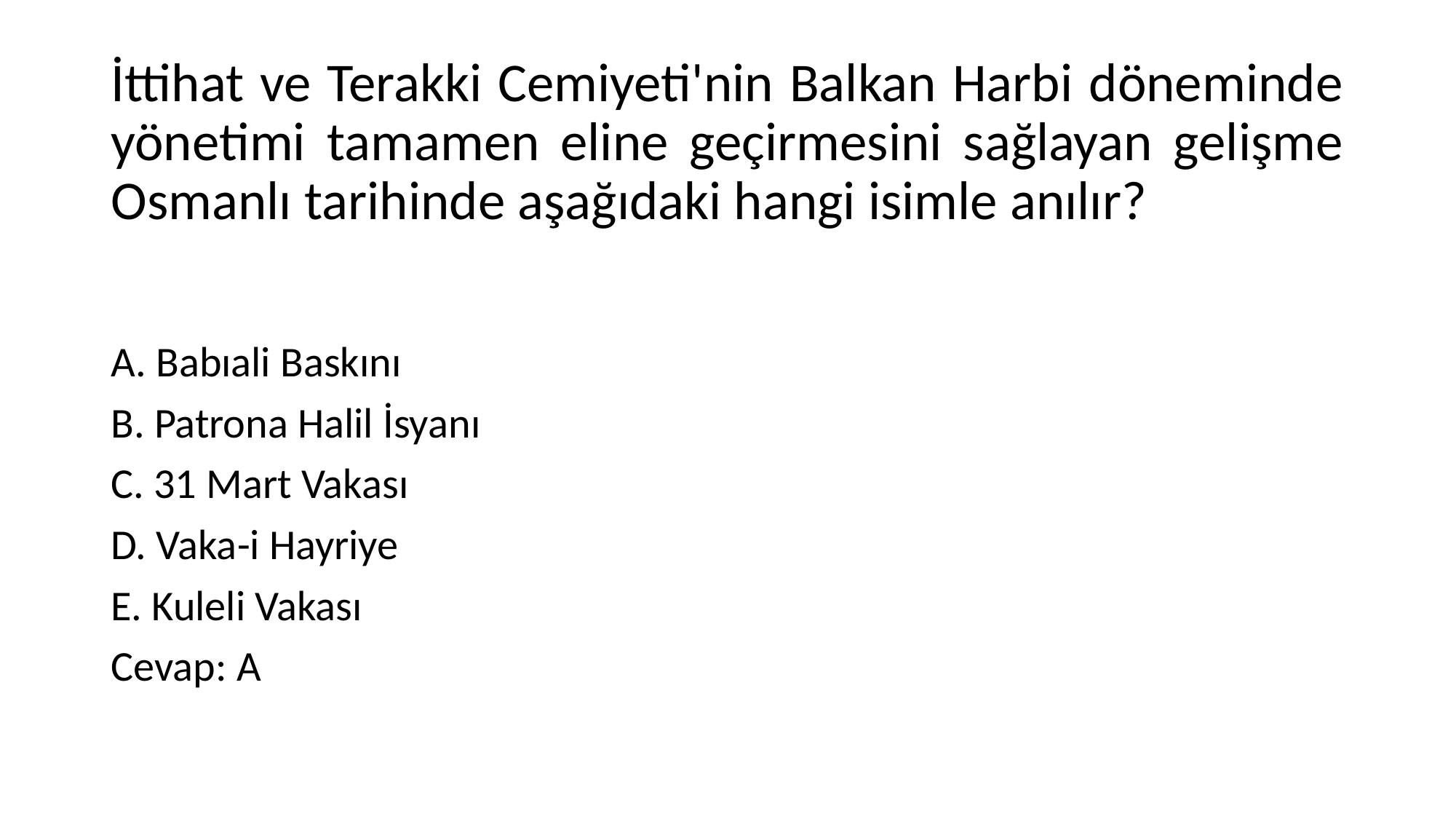

# İttihat ve Terakki Cemiyeti'nin Balkan Harbi döneminde yönetimi tamamen eline geçirmesini sağlayan gelişme Osmanlı tarihinde aşağıdaki hangi isimle anılır?
A. Babıali Baskını
B. Patrona Halil İsyanı
C. 31 Mart Vakası
D. Vaka-i Hayriye
E. Kuleli Vakası
Cevap: A